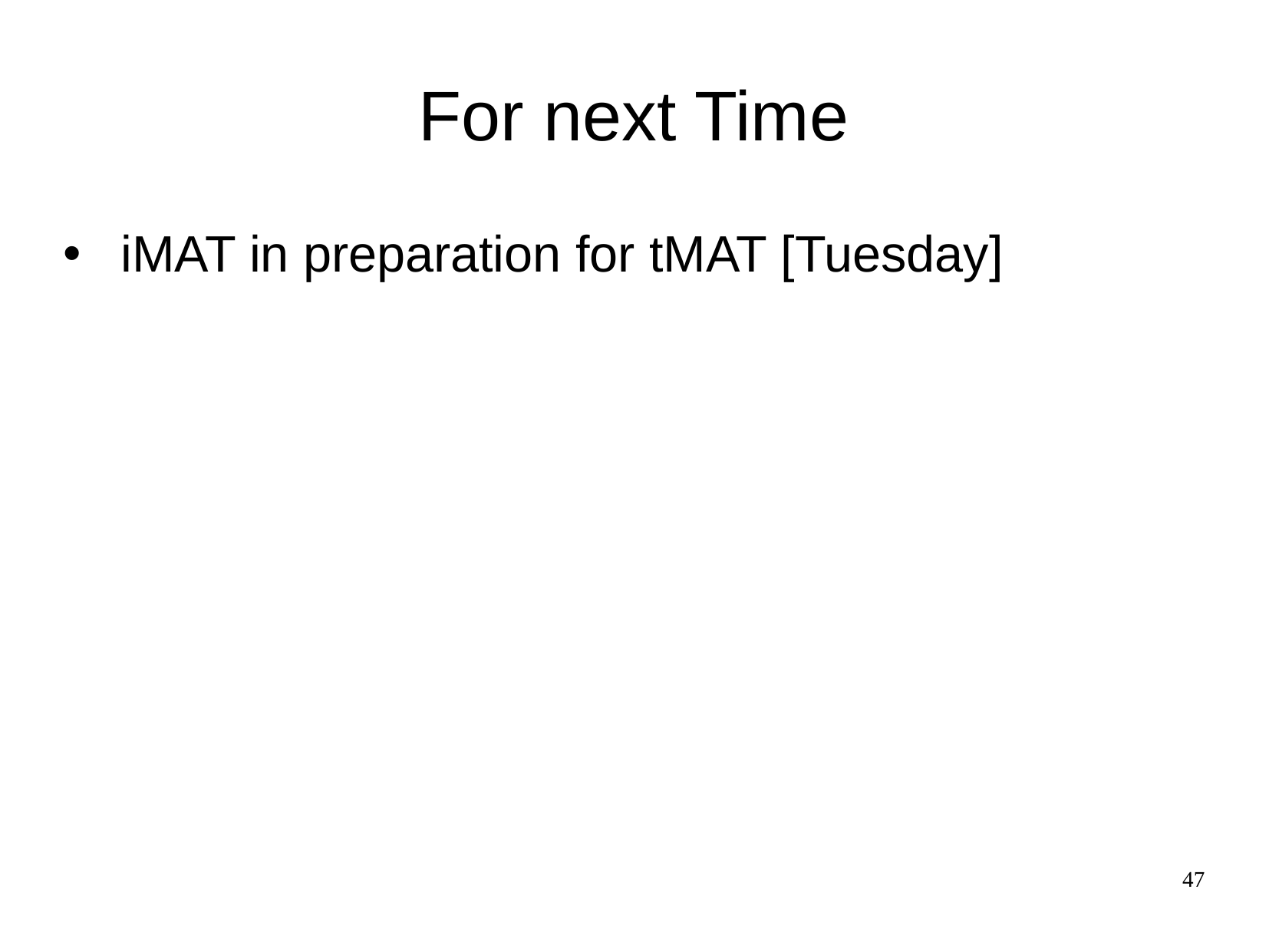

# For next Time
iMAT in preparation for tMAT [Tuesday]
47